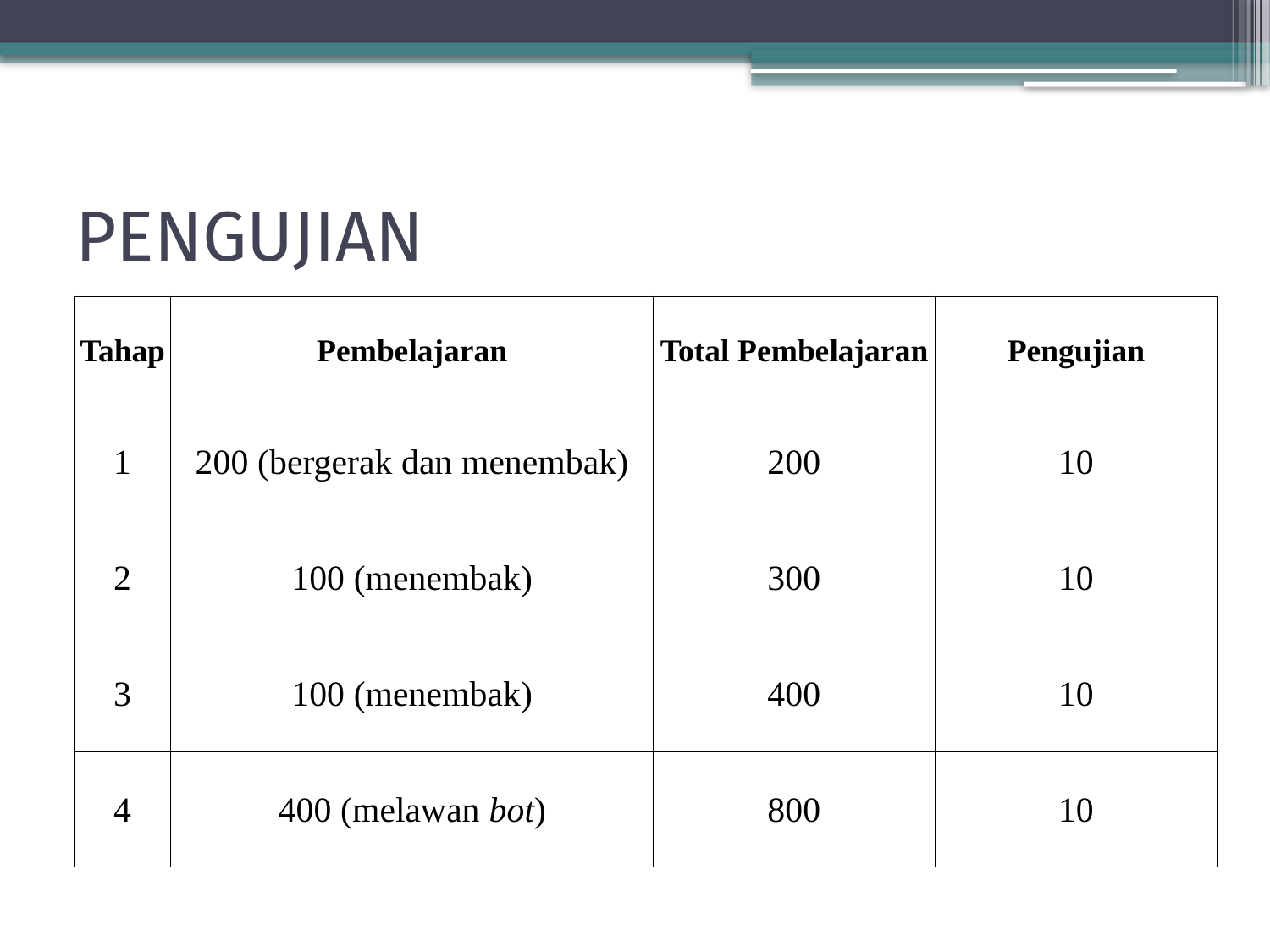

# PENGUJIAN
| Tahap | Pembelajaran | Total Pembelajaran | Pengujian |
| --- | --- | --- | --- |
| 1 | 200 (bergerak dan menembak) | 200 | 10 |
| 2 | 100 (menembak) | 300 | 10 |
| 3 | 100 (menembak) | 400 | 10 |
| 4 | 400 (melawan bot) | 800 | 10 |